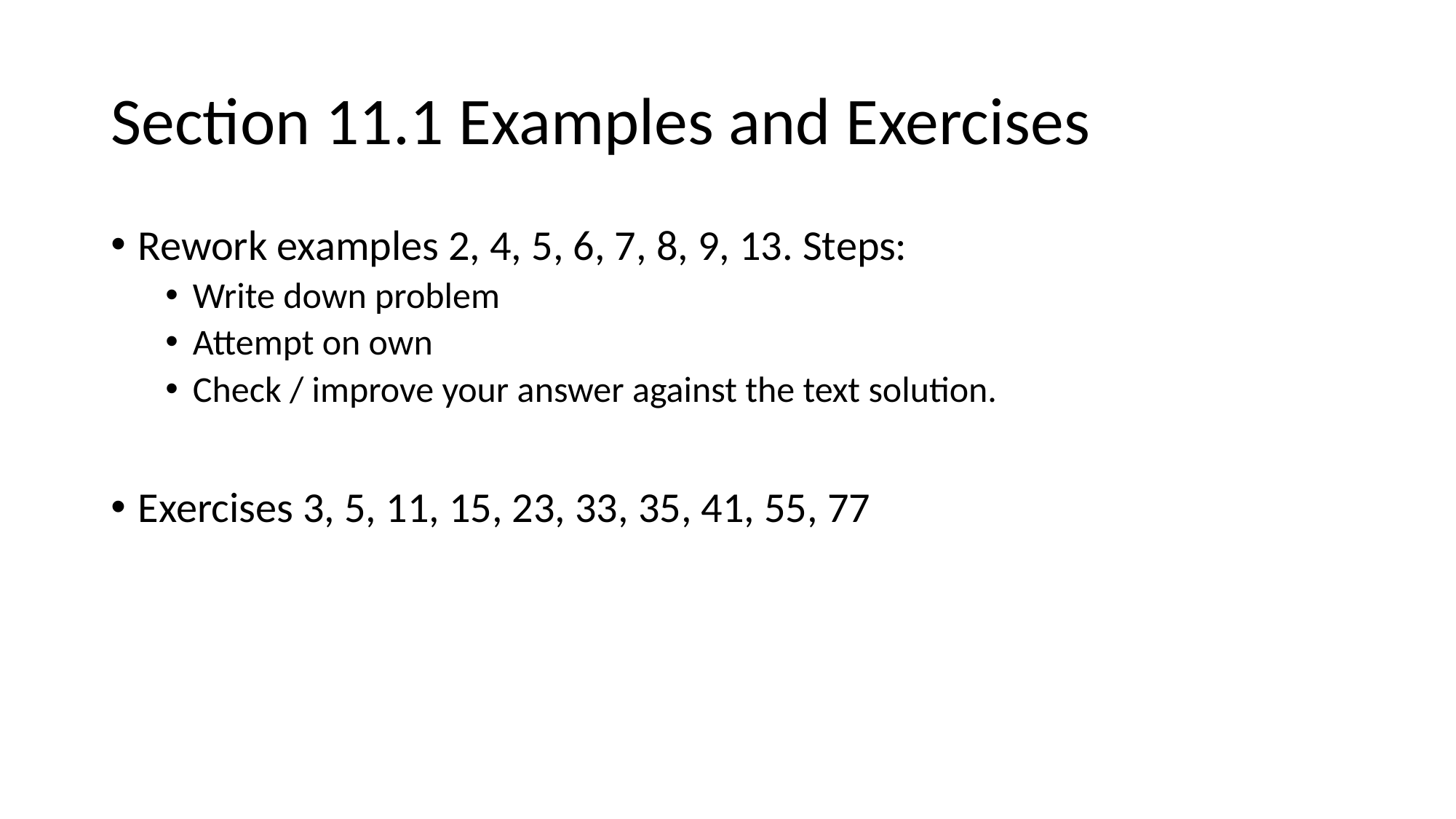

# Section 11.1 Examples and Exercises
Rework examples 2, 4, 5, 6, 7, 8, 9, 13. Steps:
Write down problem
Attempt on own
Check / improve your answer against the text solution.

Exercises 3, 5, 11, 15, 23, 33, 35, 41, 55, 77